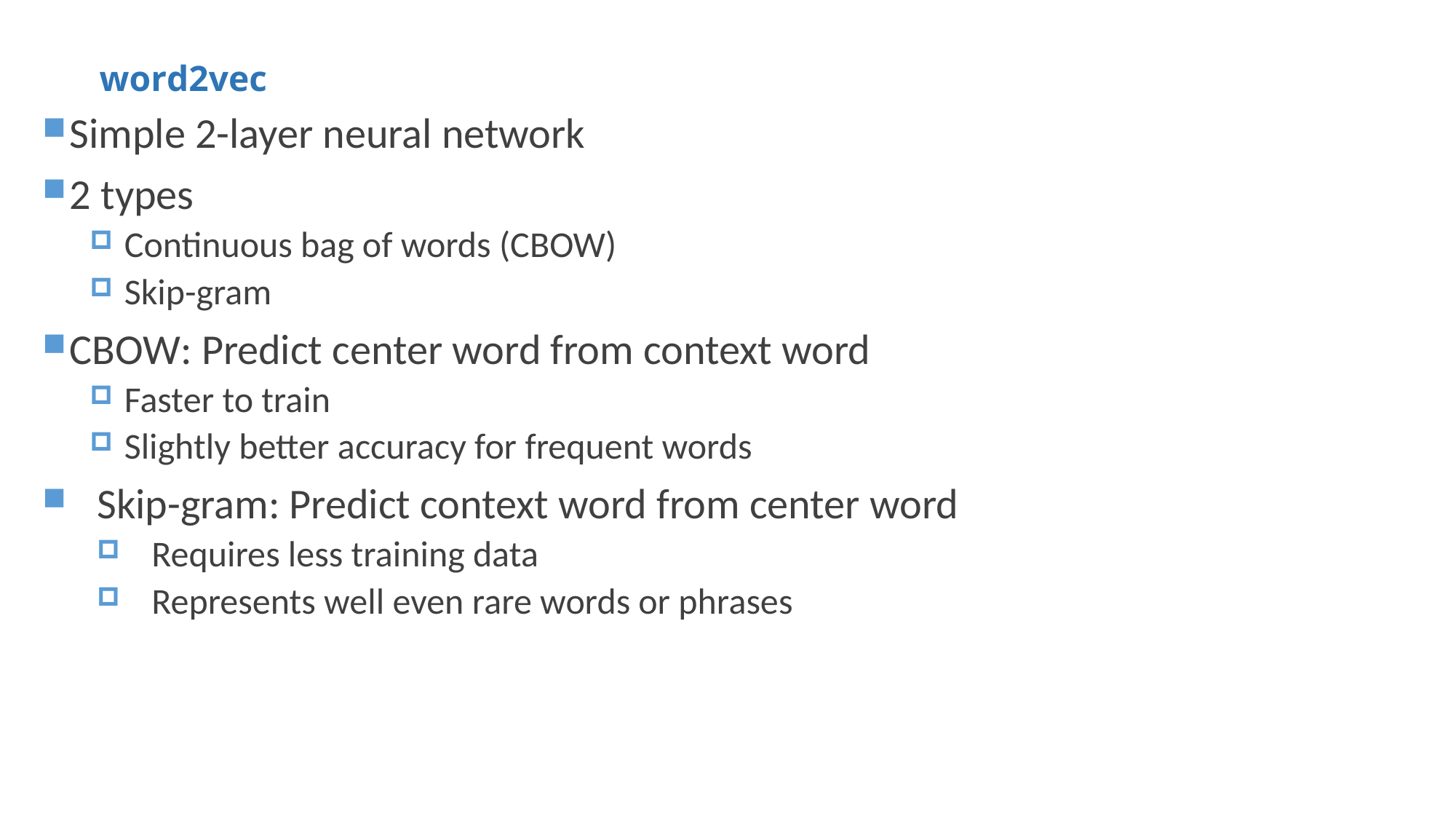

# word2vec
Simple 2-layer neural network
2 types
Continuous bag of words (CBOW)
Skip-gram
CBOW: Predict center word from context word
Faster to train
Slightly better accuracy for frequent words
Skip-gram: Predict context word from center word
Requires less training data
Represents well even rare words or phrases